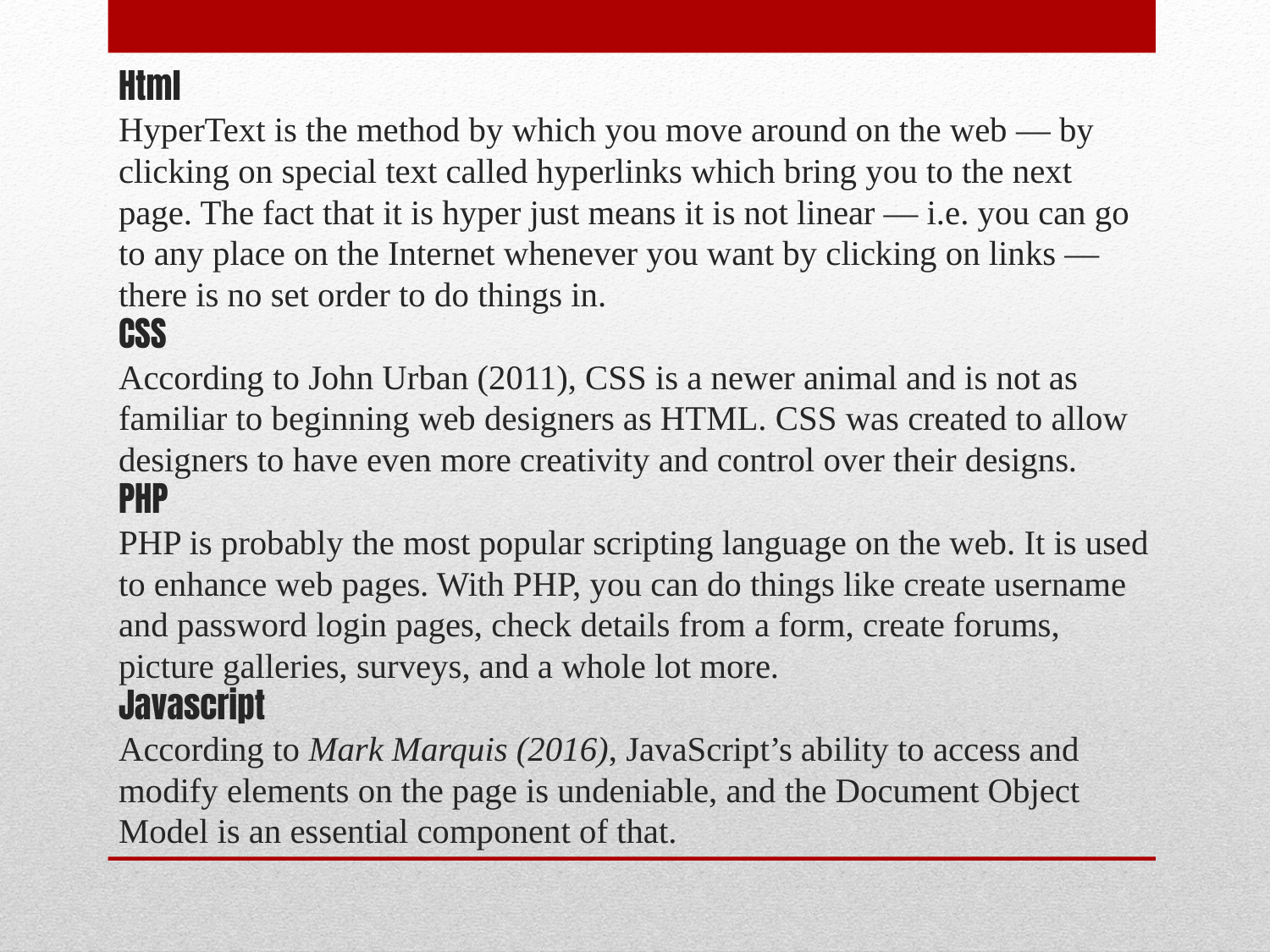

# Html HyperText is the method by which you move around on the web — by clicking on special text called hyperlinks which bring you to the next page. The fact that it is hyper just means it is not linear — i.e. you can go to any place on the Internet whenever you want by clicking on links — there is no set order to do things in. CSS According to John Urban (2011), CSS is a newer animal and is not as familiar to beginning web designers as HTML. CSS was created to allow designers to have even more creativity and control over their designs. PHP PHP is probably the most popular scripting language on the web. It is used to enhance web pages. With PHP, you can do things like create username and password login pages, check details from a form, create forums, picture galleries, surveys, and a whole lot more. Javascript According to Mark Marquis (2016), JavaScript’s ability to access and modify elements on the page is undeniable, and the Document Object Model is an essential component of that.